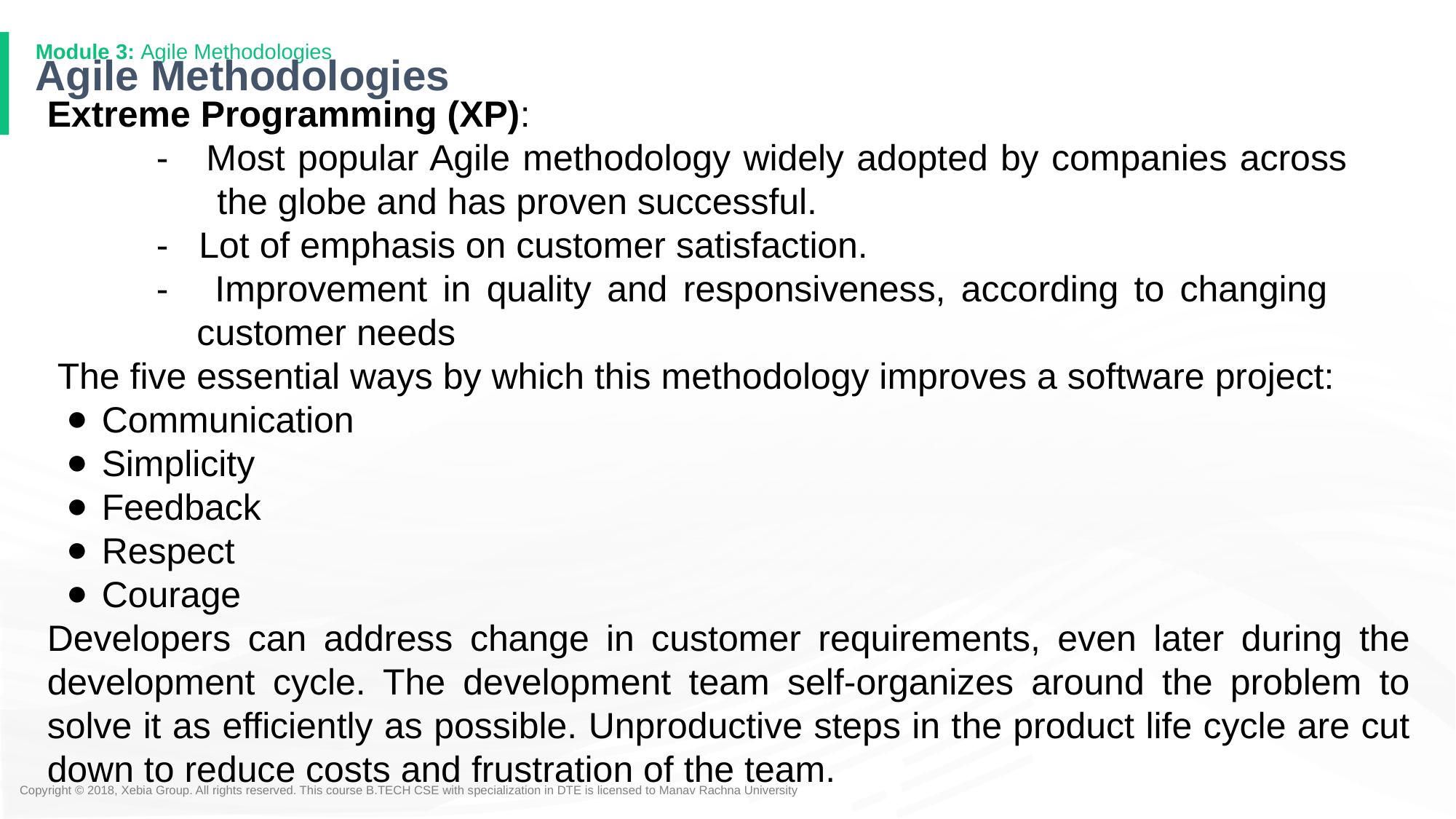

# Agile Methodologies
Extreme Programming (XP):
	-   Most popular Agile methodology widely adopted by companies across      	      the globe and has proven successful.
	-   Lot of emphasis on customer satisfaction.
	-   Improvement in quality and responsiveness, according to changing		    customer needs
 The five essential ways by which this methodology improves a software project:
Communication
Simplicity
Feedback
Respect
Courage
Developers can address change in customer requirements, even later during the development cycle. The development team self-organizes around the problem to solve it as efficiently as possible. Unproductive steps in the product life cycle are cut down to reduce costs and frustration of the team.